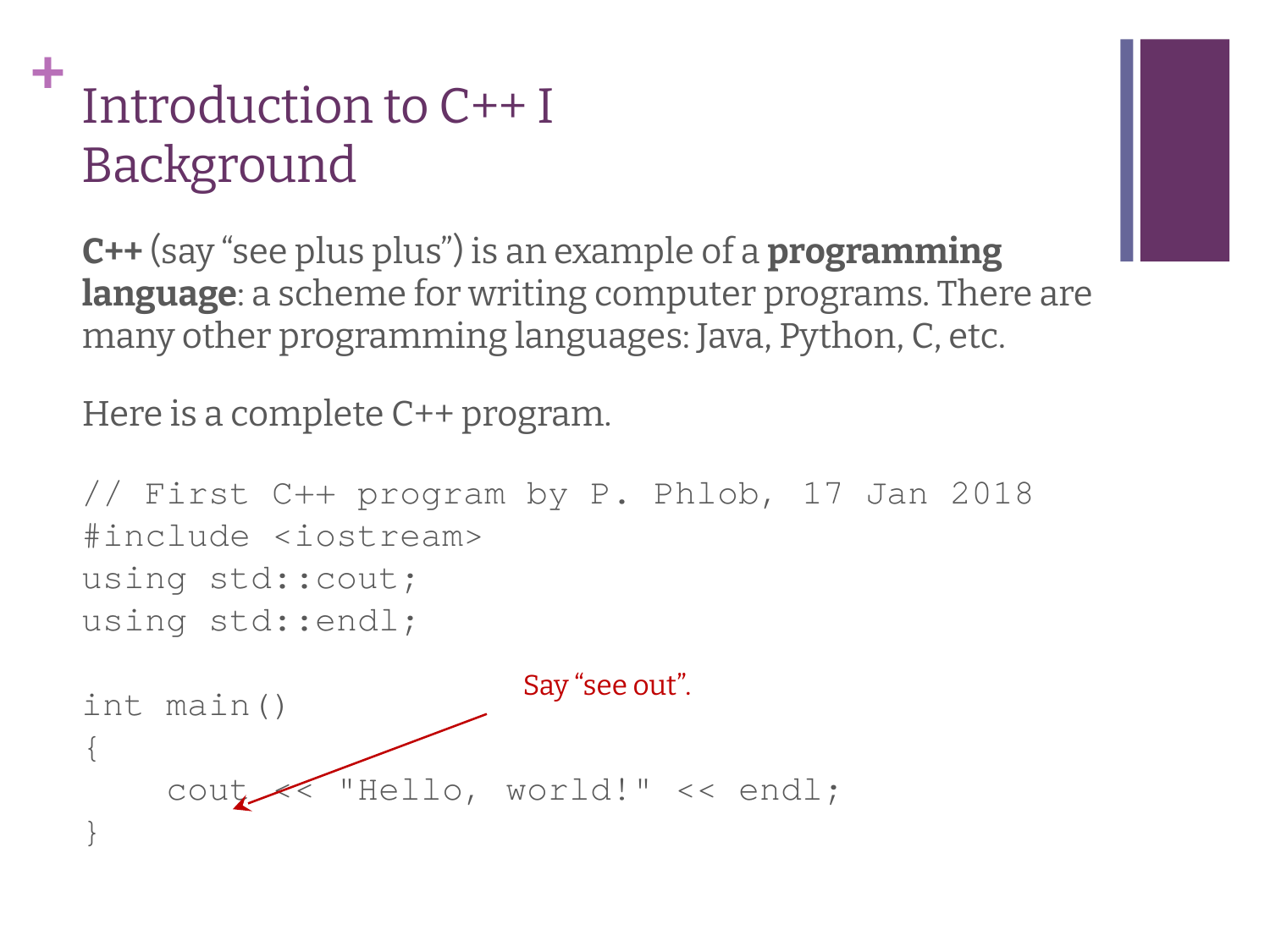

# Introduction to C++ I Background
C++ (say “see plus plus”) is an example of a programming language: a scheme for writing computer programs. There are many other programming languages: Java, Python, C, etc.
Here is a complete C++ program.
// First C++ program by P. Phlob, 17 Jan 2018
#include <iostream>
using std::cout;
using std::endl;
int main()
{
    cout << "Hello, world!" << endl;
}
Say “see out”.